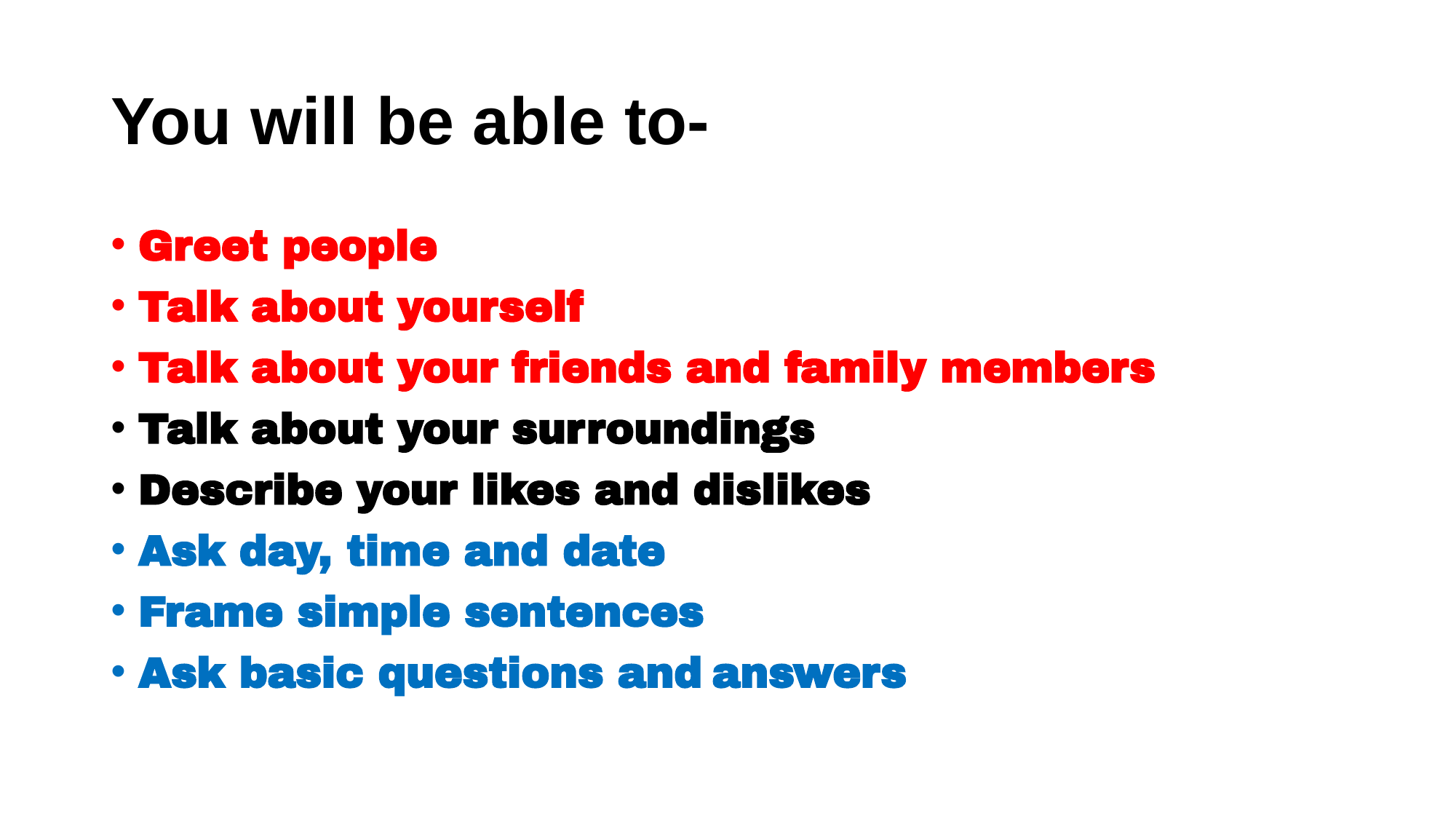

# You will be able to-
Greet people
Talk about yourself
Talk about your friends and family members
Talk about your surroundings
Describe your likes and dislikes
Ask day, time and date
Frame simple sentences
Ask basic questions and answers